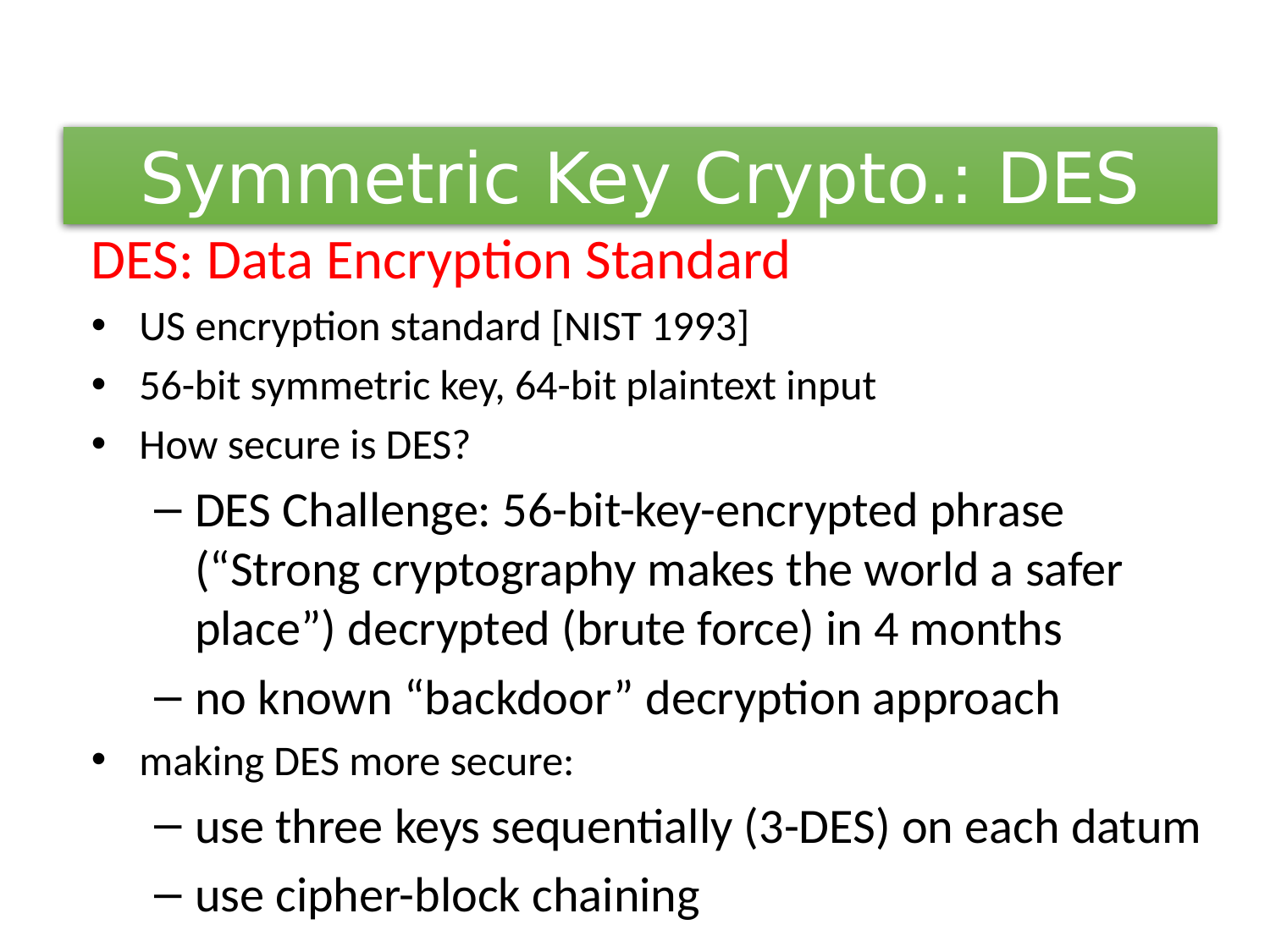

Symmetric Key Crypto.: DES
DES: Data Encryption Standard
US encryption standard [NIST 1993]
56-bit symmetric key, 64-bit plaintext input
How secure is DES?
DES Challenge: 56-bit-key-encrypted phrase  (“Strong cryptography makes the world a safer place”) decrypted (brute force) in 4 months
no known “backdoor” decryption approach
making DES more secure:
use three keys sequentially (3-DES) on each datum
use cipher-block chaining